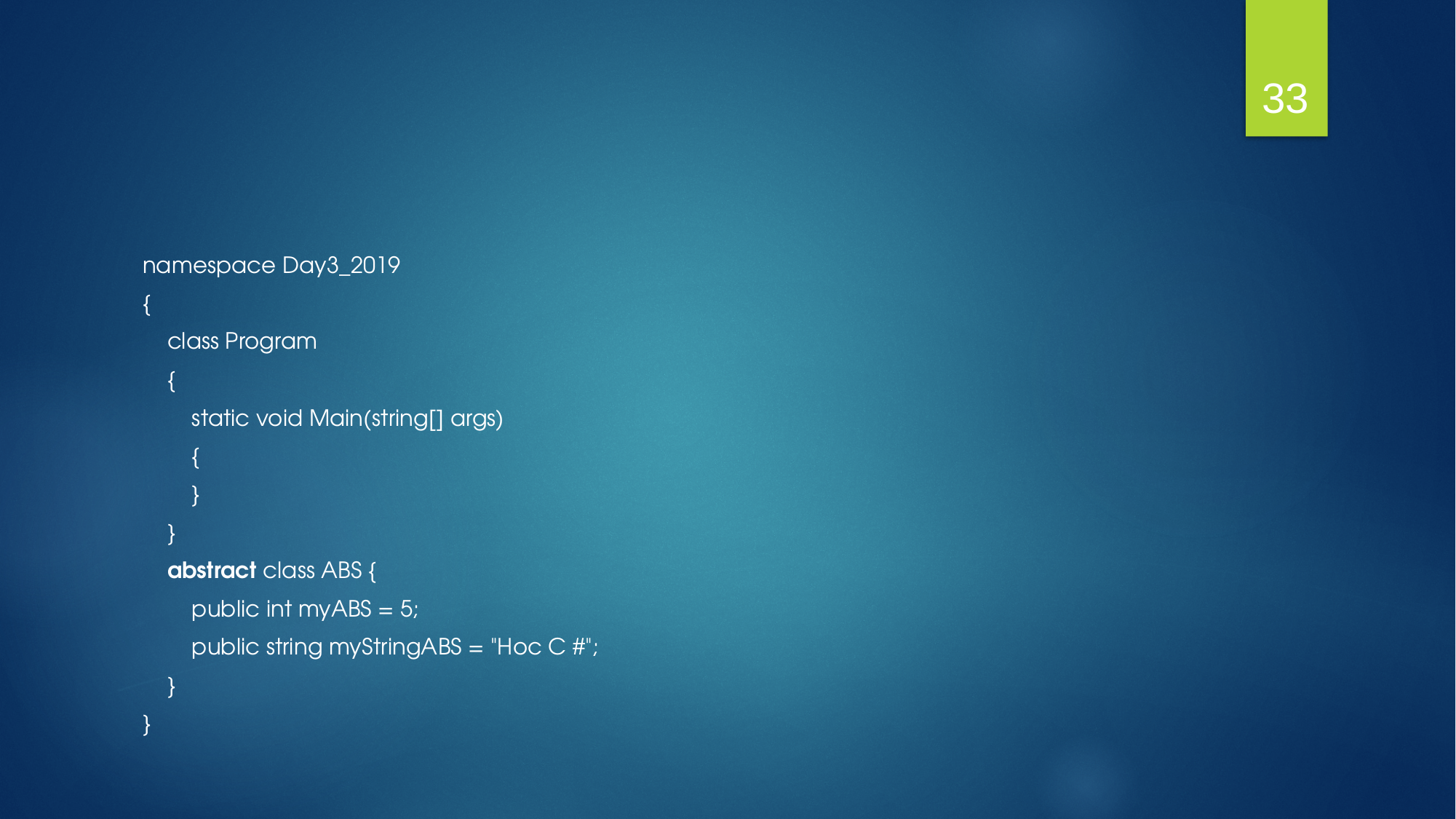

33
#
namespace Day3_2019
{
    class Program
    {
        static void Main(string[] args)
        {
        }
    }
    abstract class ABS {
        public int myABS = 5;
        public string myStringABS = "Hoc C #";
    }
}